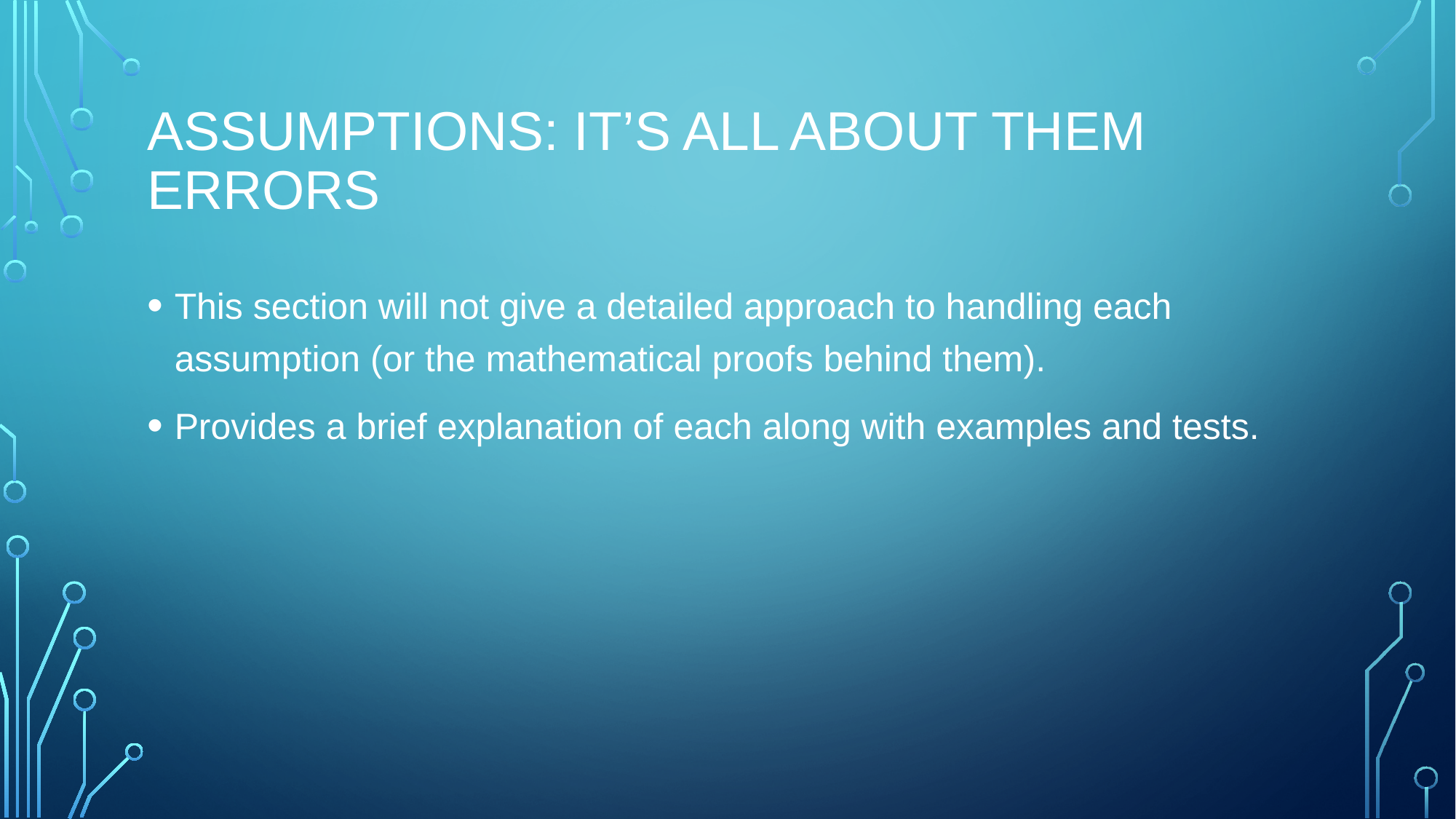

# Assumptions: It’s all about them errors
This section will not give a detailed approach to handling each assumption (or the mathematical proofs behind them).
Provides a brief explanation of each along with examples and tests.